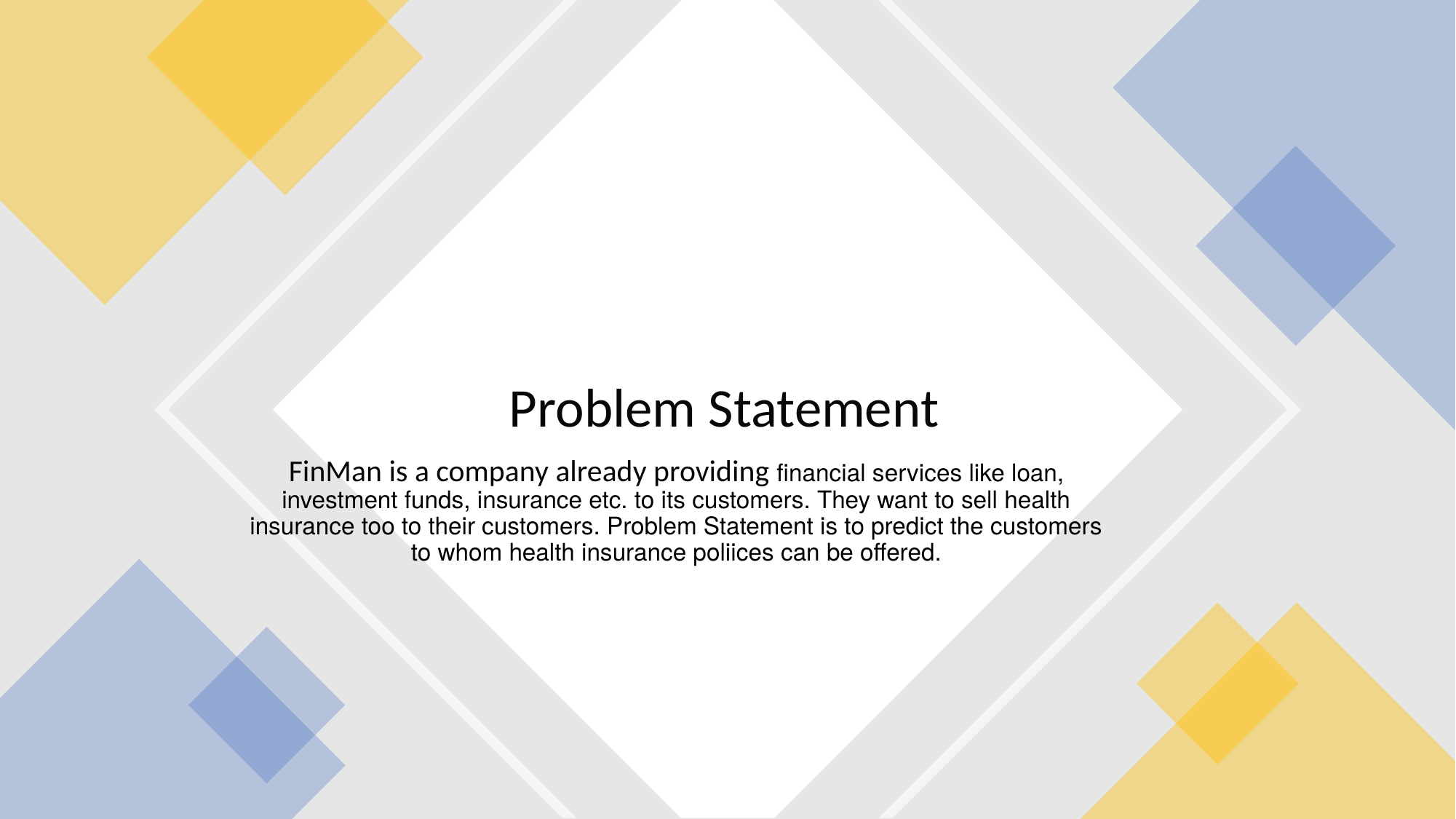

# Problem Statement
FinMan is a company already providing financial services like loan, investment funds, insurance etc. to its customers. They want to sell health insurance too to their customers. Problem Statement is to predict the customers to whom health insurance poliices can be offered.